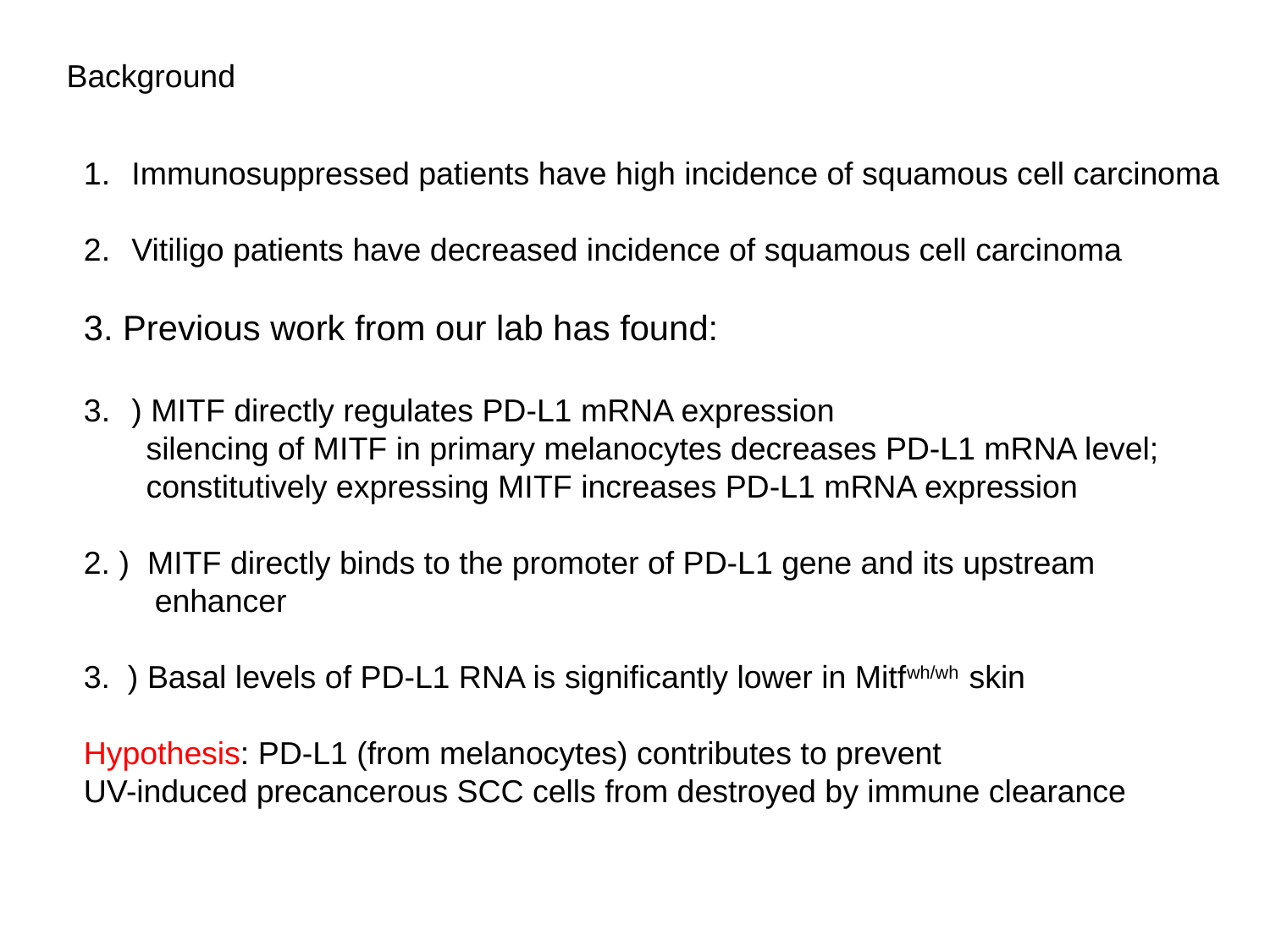

Background
Immunosuppressed patients have high incidence of squamous cell carcinoma

Vitiligo patients have decreased incidence of squamous cell carcinoma

3. Previous work from our lab has found:

) MITF directly regulates PD-L1 mRNA expression
       silencing of MITF in primary melanocytes decreases PD-L1 mRNA level;
       constitutively expressing MITF increases PD-L1 mRNA expression

2. )  MITF directly binds to the promoter of PD-L1 gene and its upstream
        enhancer

3.  ) Basal levels of PD-L1 RNA is significantly lower in Mitfwh/wh  skin

Hypothesis: PD-L1 (from melanocytes) contributes to prevent
UV-induced precancerous SCC cells from destroyed by immune clearance